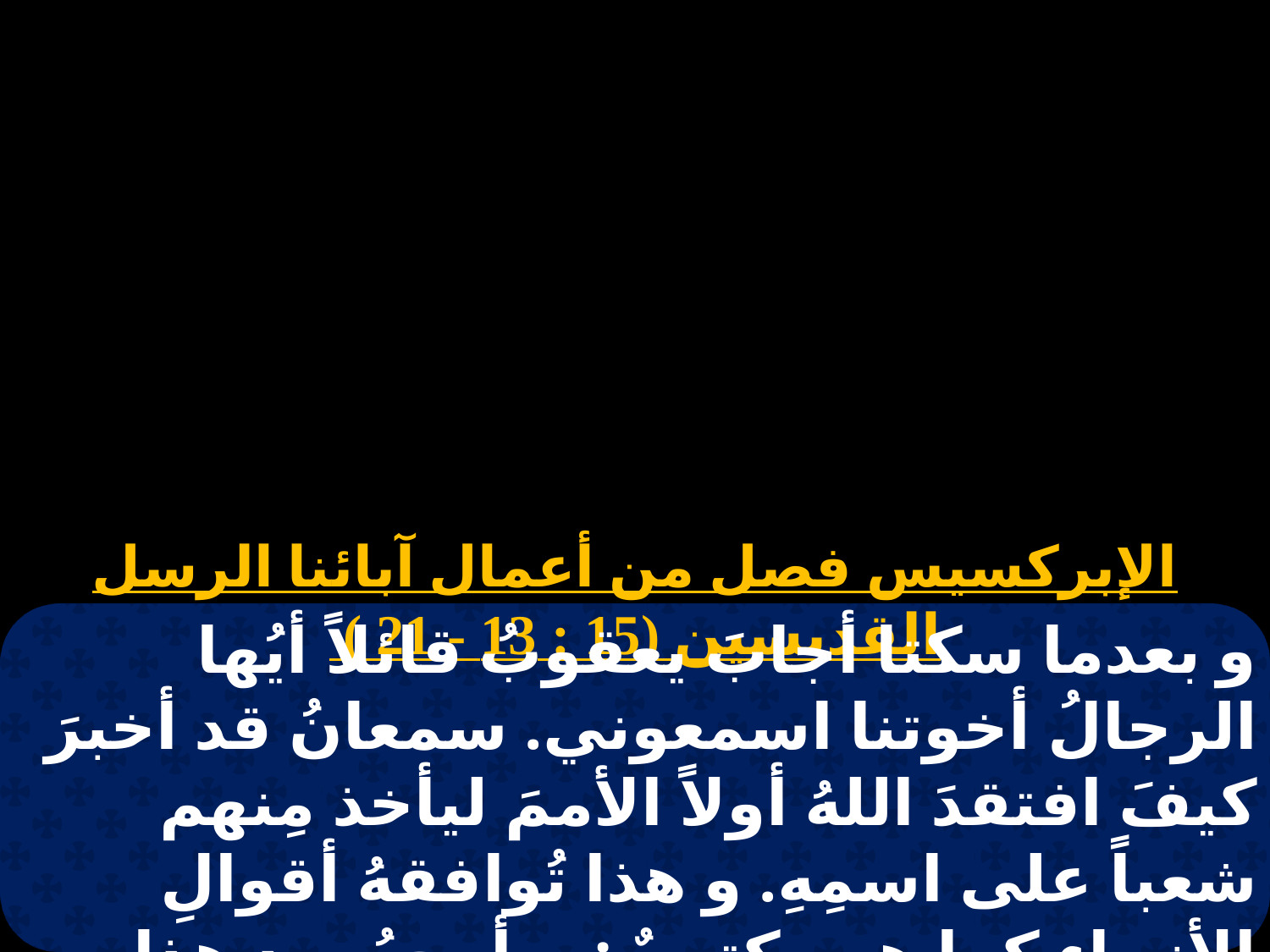

الإبركسيس فصل من أعمال آبائنا الرسل القديسين (15 : 13 - 21 )
و بعدما سكتا أجابَ يعقوبُ قائلاً أيُها الرجالُ أخوتنا اسمعوني. سمعانُ قد أخبرَ كيفَ افتقدَ اللهُ أولاً الأممَ ليأخذ مِنهم شعباً على اسمِهِ. و هذا تُوافقهُ أقوالِ الأنبياءِ كما هو مكتوبٌ: سأرجعُ بعد هذا و ابني أيضاً خيمة داودَ الساقطةِ و ابني أيضاً ردمَها و